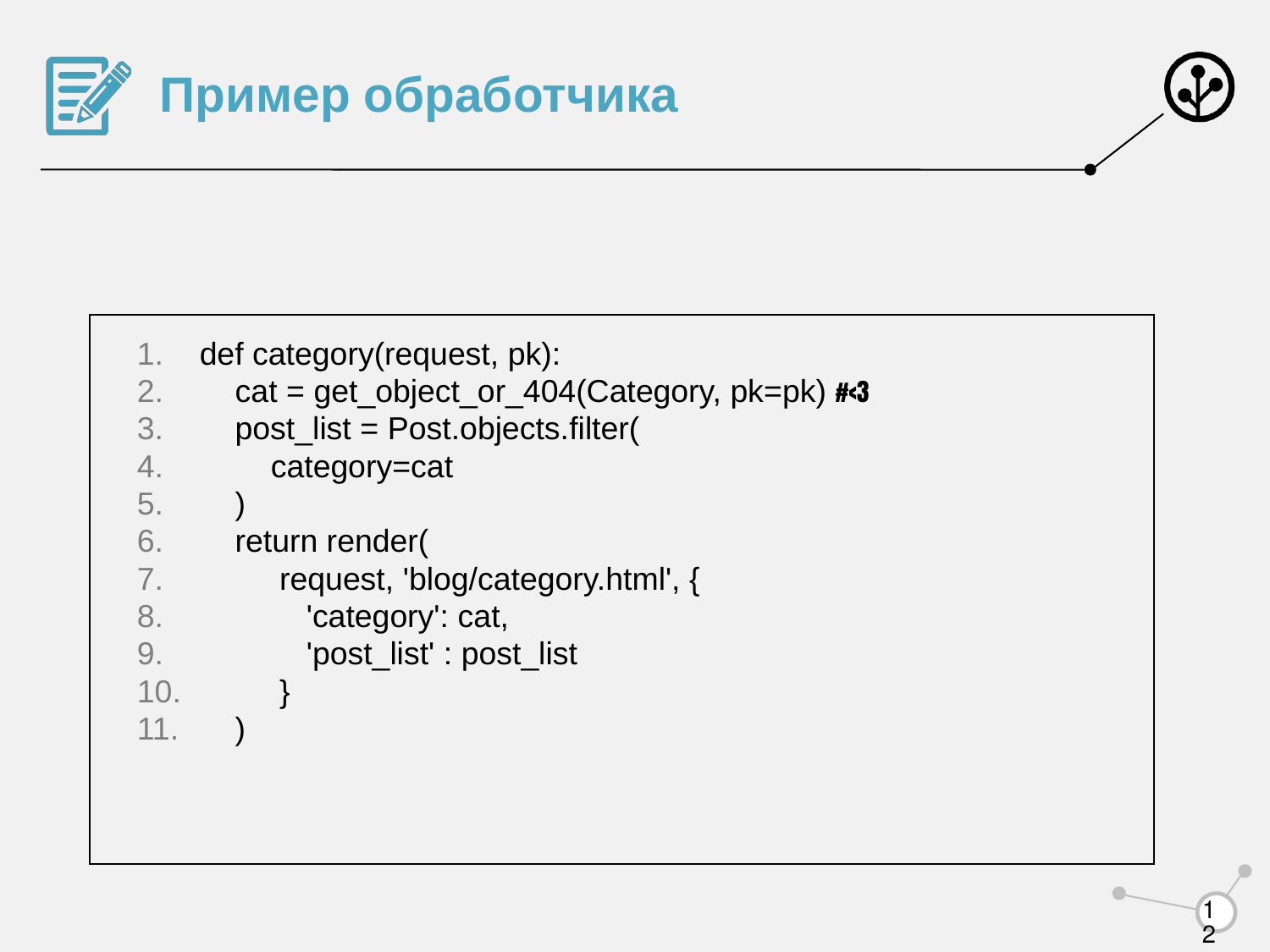

# Пример обработчика

def category(request, pk):
    cat = get_object_or_404(Category, pk=pk) #<3
    post_list = Post.objects.filter(
        category=cat
    )
    return render(
         request, 'blog/category.html', {
            'category': cat,
            'post_list' : post_list
         }
    )
12